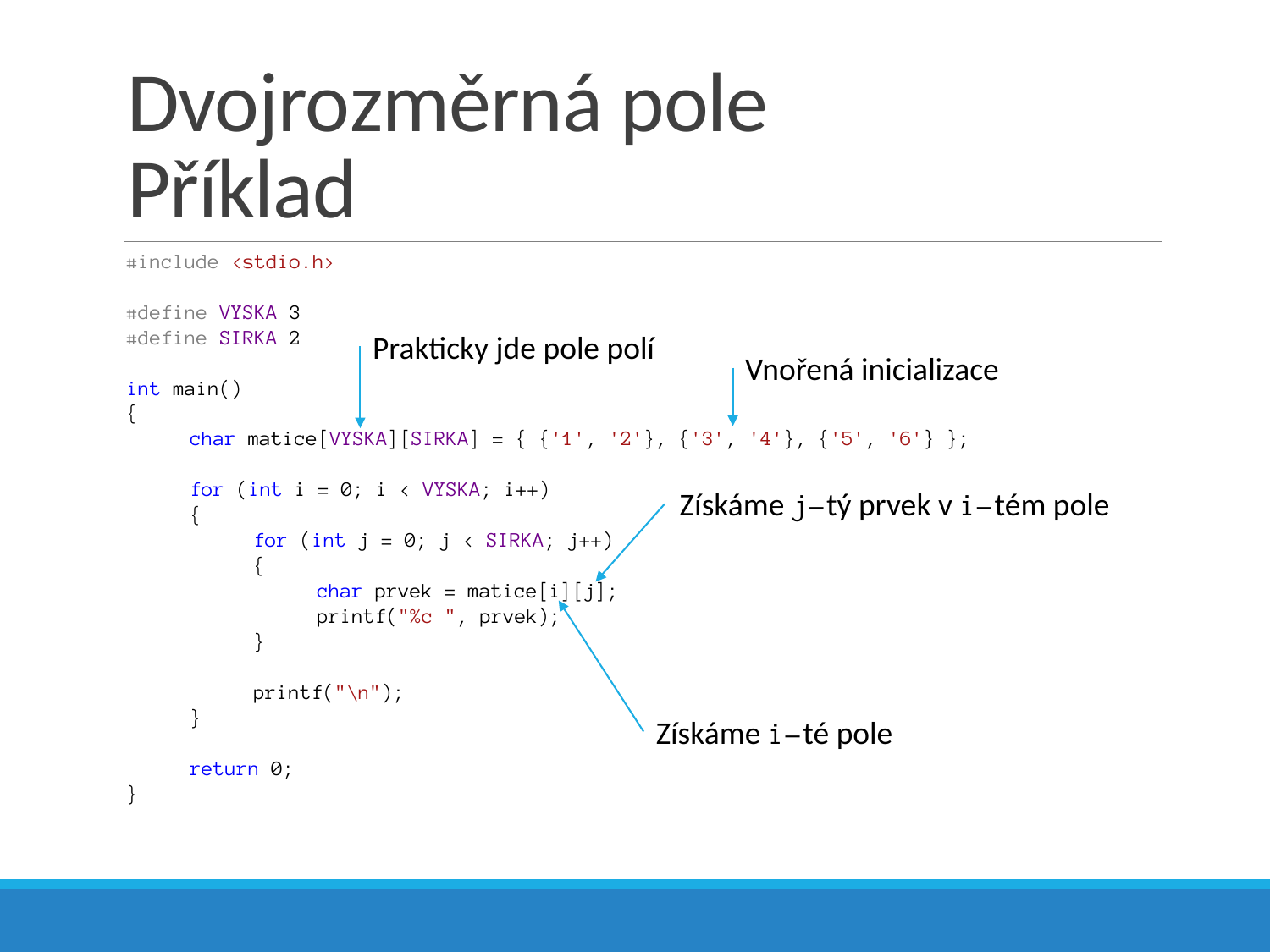

# Dvojrozměrná pole Příklad
#include <stdio.h>

#define VYSKA 3
#define SIRKA 2

int main()
{
char matice[VYSKA][SIRKA] = { {'1', '2'}, {'3', '4'}, {'5', '6'} };

for (int i = 0; i < VYSKA; i++)
{
for (int j = 0; j < SIRKA; j++)
{
char prvek = matice[i][j];
printf("%c ", prvek);
}

printf("\n");
}

return 0;
}
Prakticky jde pole polí
Vnořená inicializace
Získáme j-tý prvek v i-tém pole
Získáme i-té pole